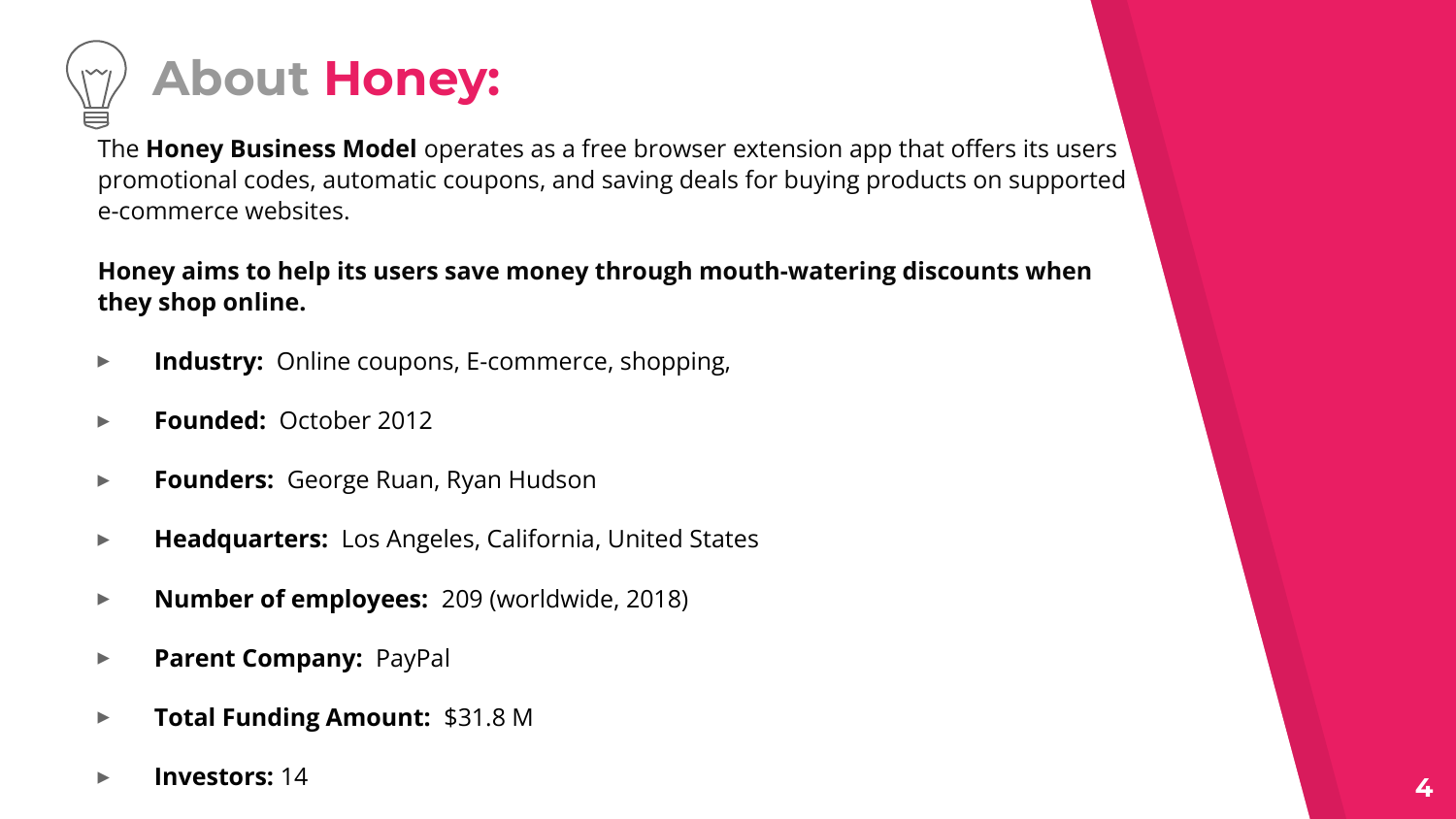

# About Honey:

The Honey Business Model operates as a free browser extension app that offers its users promotional codes, automatic coupons, and saving deals for buying products on supported e-commerce websites.
Honey aims to help its users save money through mouth-watering discounts when they shop online.
Industry:  Online coupons, E-commerce, shopping,
Founded:  October 2012
Founders:  George Ruan, Ryan Hudson
Headquarters:  Los Angeles, California, United States
Number of employees:  209 (worldwide, 2018)
Parent Company:  PayPal
Total Funding Amount:  $31.8 M
Investors: 14
4